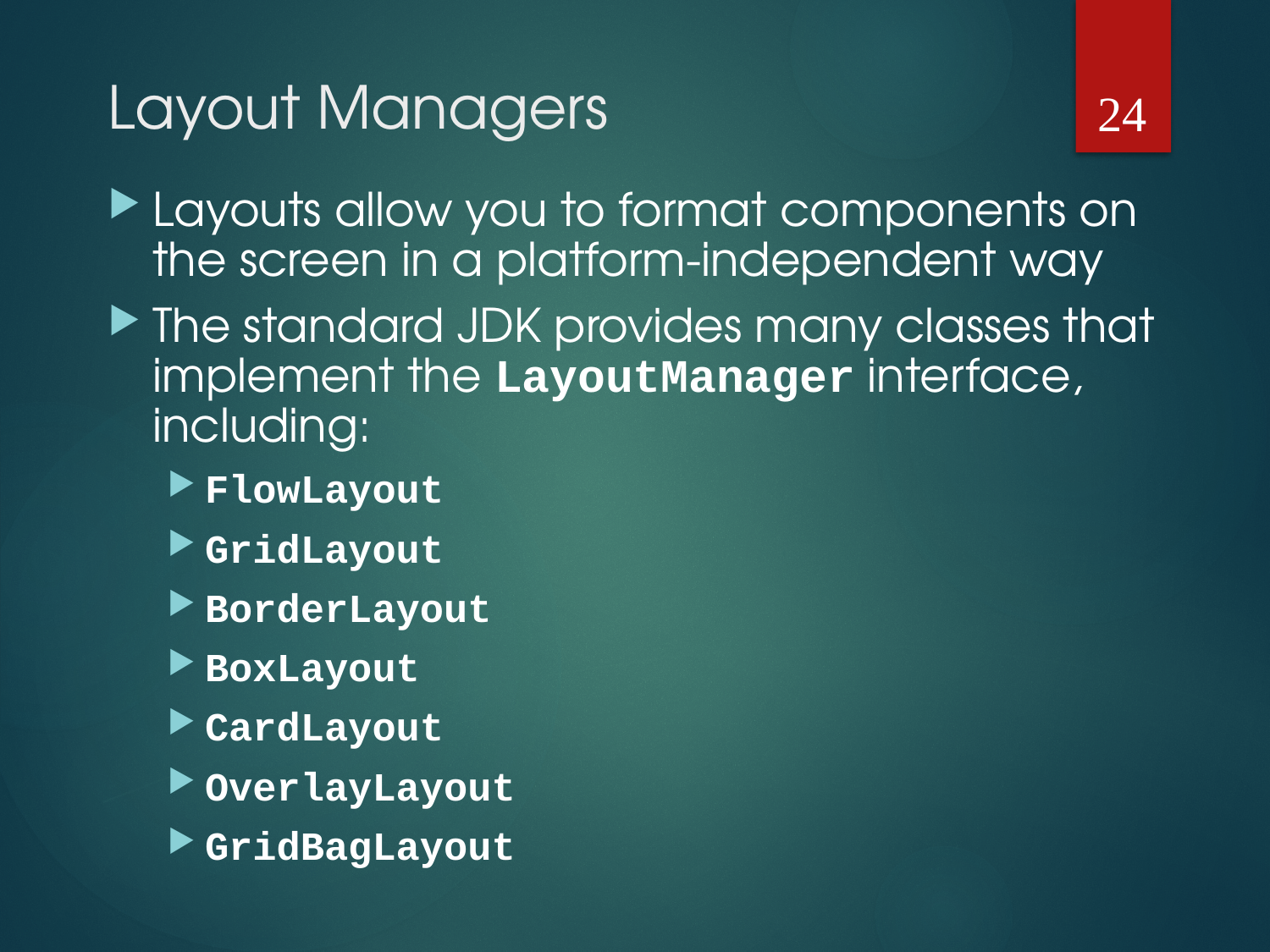

24
# Layout Managers
Layouts allow you to format components on the screen in a platform-independent way
The standard JDK provides many classes that implement the LayoutManager interface, including:
FlowLayout
GridLayout
BorderLayout
BoxLayout
CardLayout
OverlayLayout
GridBagLayout